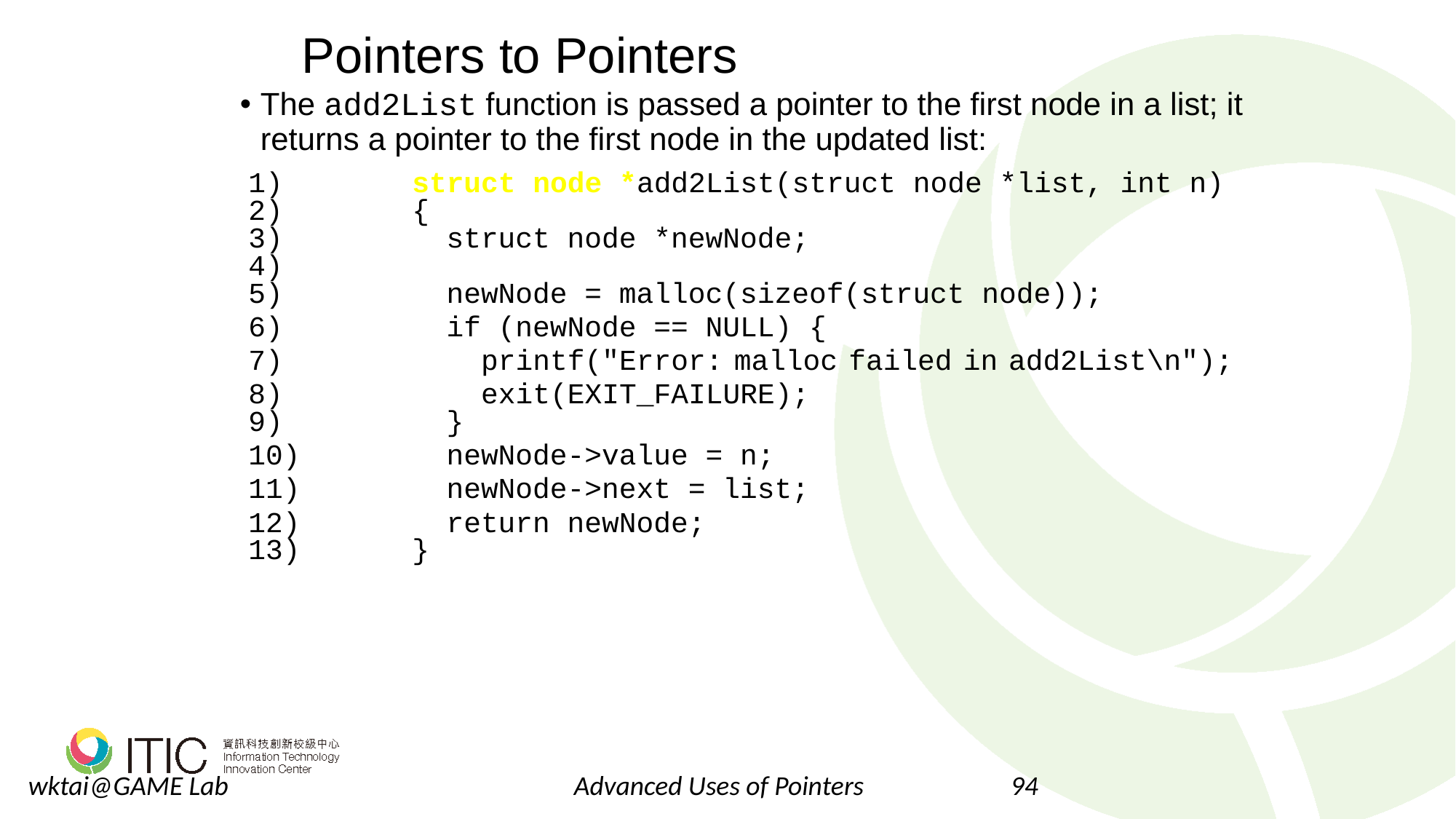

# Pointers to Pointers
The add2List function is passed a pointer to the first node in a list; it returns a pointer to the first node in the updated list:
	struct node *add2List(struct node *list, int n)
	{
	  struct node *newNode;

	  newNode = malloc(sizeof(struct node));
	  if (newNode == NULL) {
	    printf("Error: malloc failed in add2List\n");
	    exit(EXIT_FAILURE);
	  }
	  newNode->value = n;
	  newNode->next = list;
	  return newNode;
	}